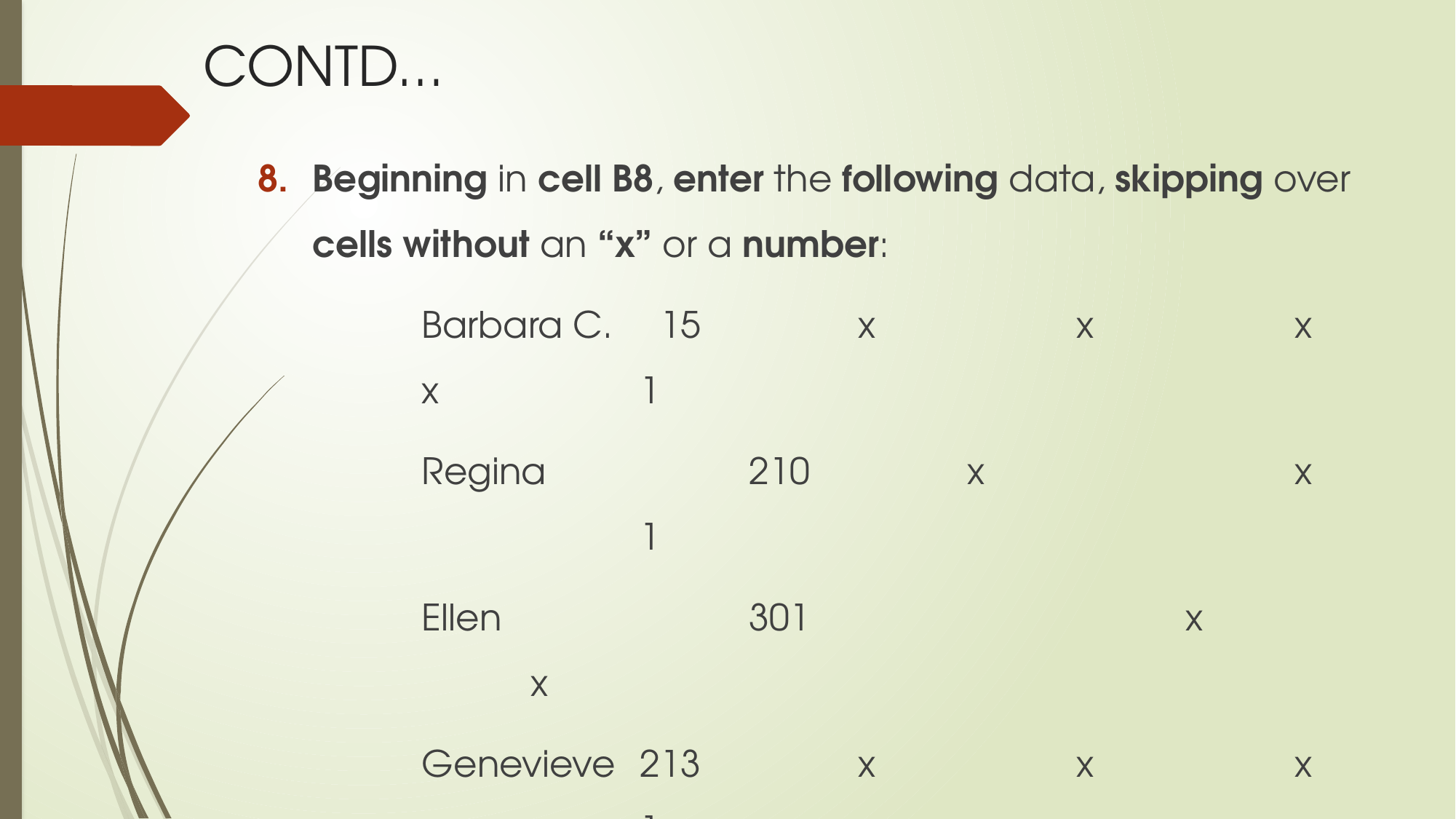

# CONTD…
Beginning in cell B8, enter the following data, skipping over cells without an “x” or a number:
		Barbara C. 	  15 		x 		x 		x 		x 		1
		Regina 		210 		x 			x 				1
		Ellen 			301 				x 				x
		Genevieve 	213 		x 		x 		x 		x 		1
SAVE the workbook.